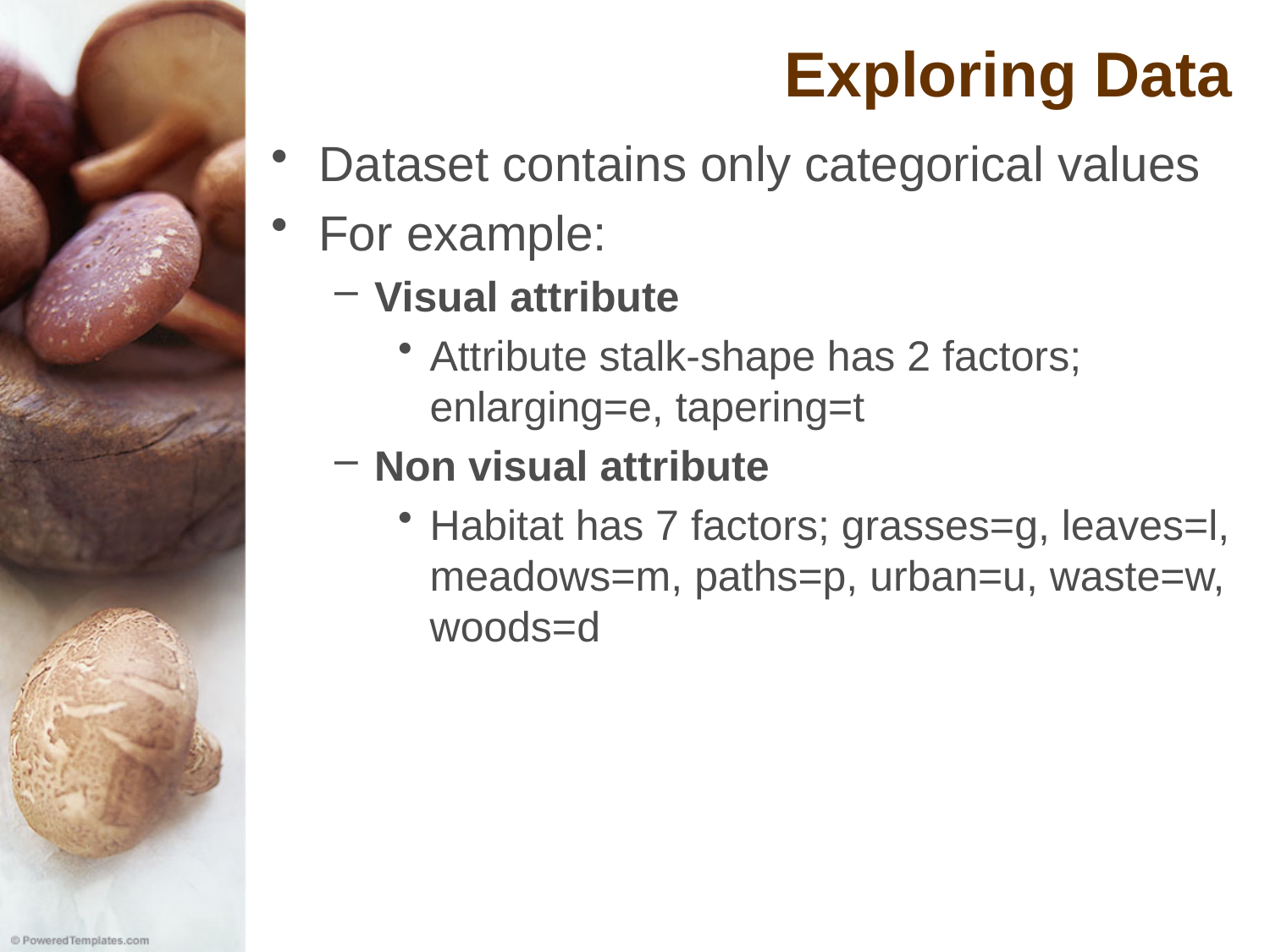

# Exploring Data
Dataset contains only categorical values
For example:
Visual attribute
Attribute stalk-shape has 2 factors; enlarging=e, tapering=t
Non visual attribute
Habitat has 7 factors; grasses=g, leaves=l, meadows=m, paths=p, urban=u, waste=w, woods=d